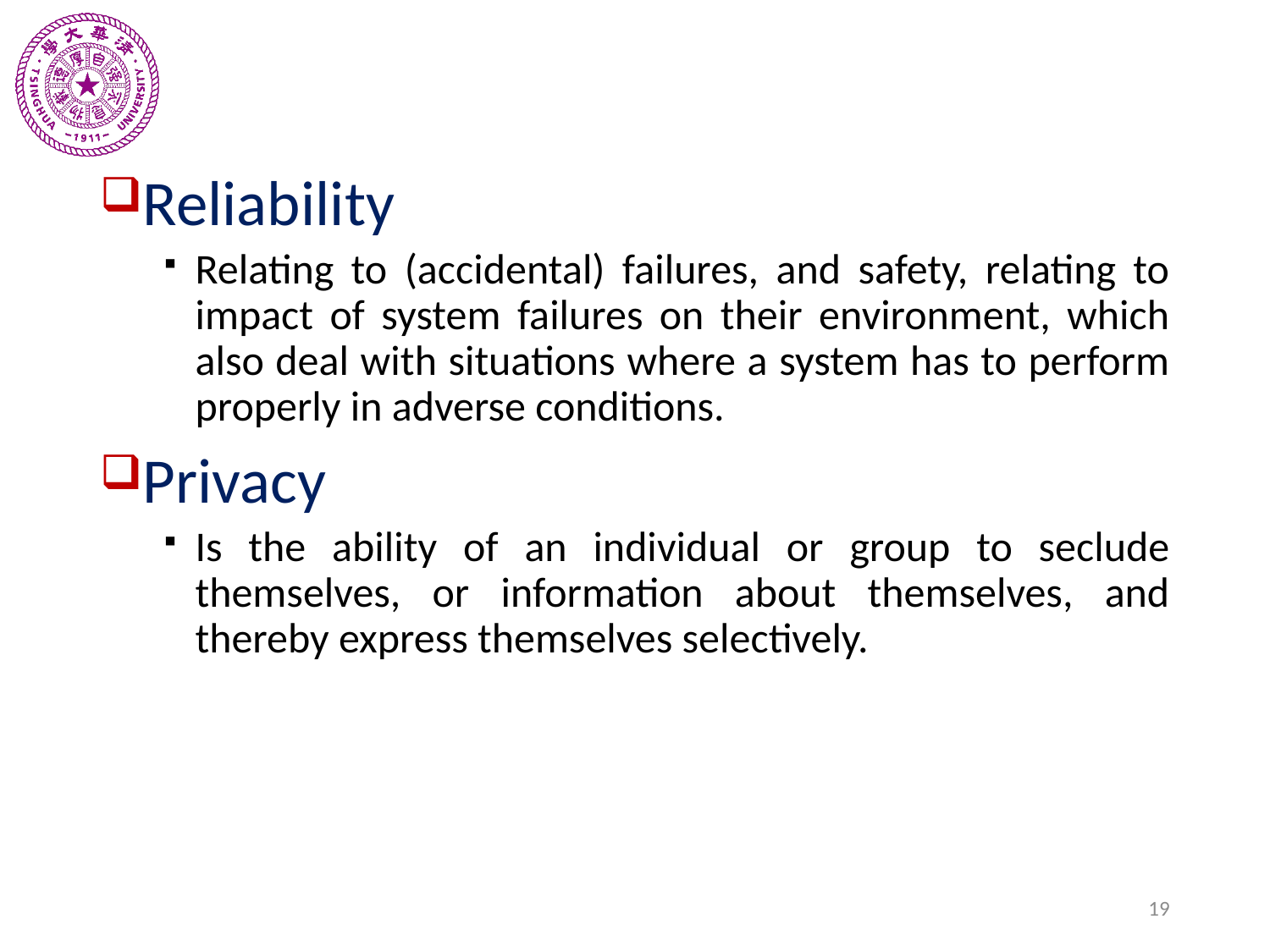

Reliability
Relating to (accidental) failures, and safety, relating to impact of system failures on their environment, which also deal with situations where a system has to perform properly in adverse conditions.
Privacy
Is the ability of an individual or group to seclude themselves, or information about themselves, and thereby express themselves selectively.
19